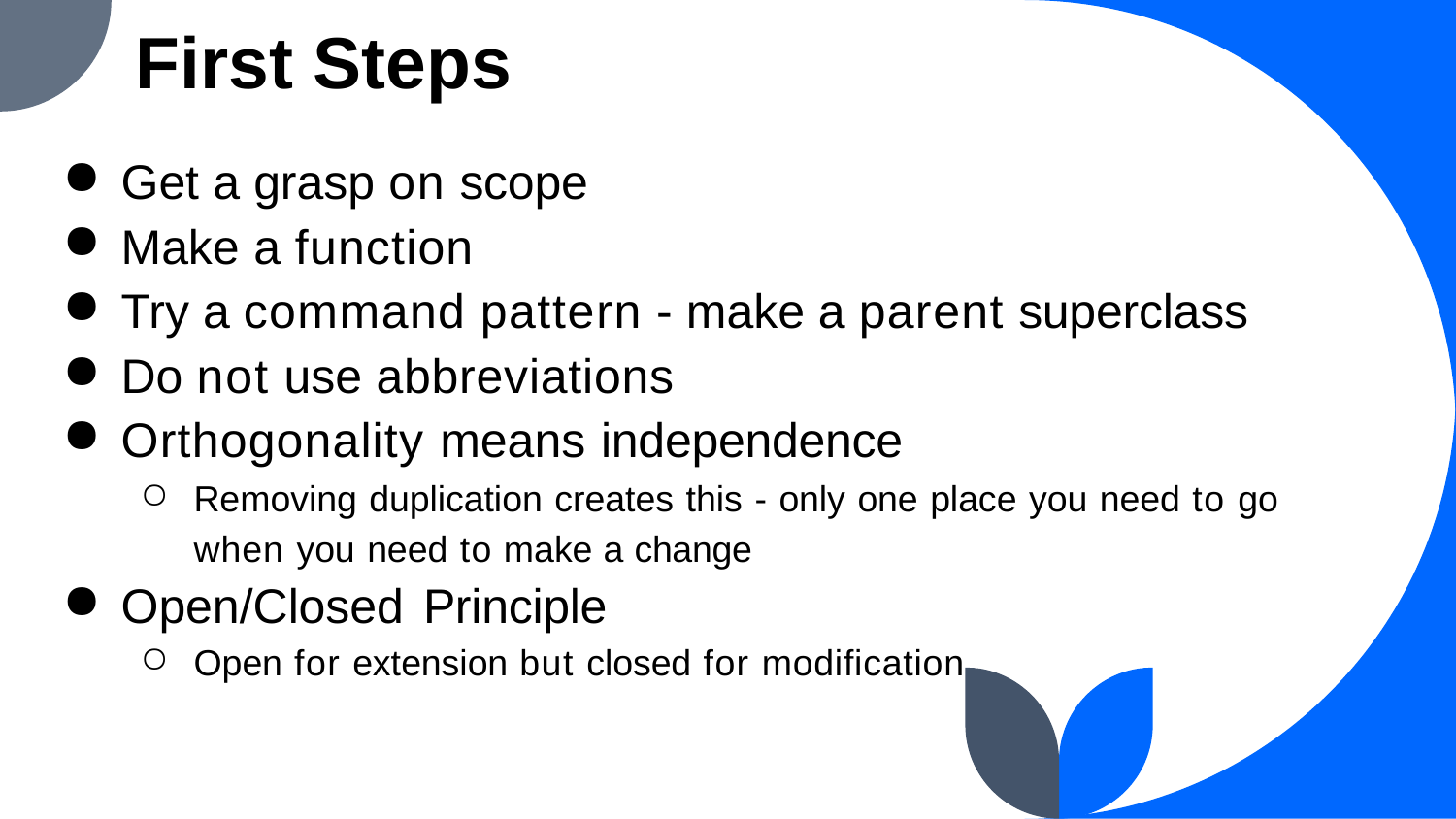

First Steps
Get a grasp on scope
Make a function
Try a command pattern - make a parent superclass
Do not use abbreviations
Orthogonality means independence
Removing duplication creates this - only one place you need to go when you need to make a change
Open/Closed Principle
Open for extension but closed for modification